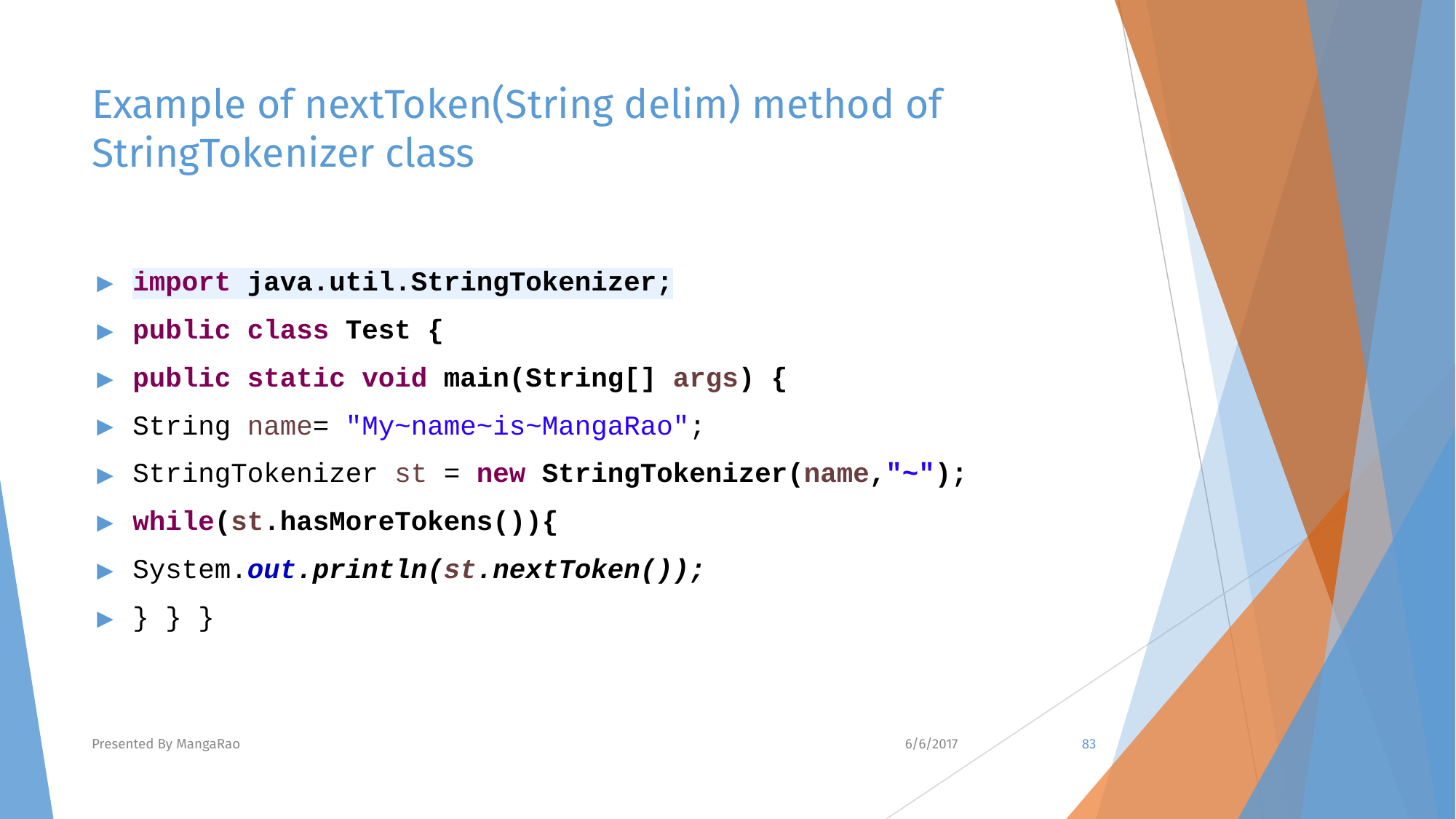

# Example of nextToken(String delim) method of StringTokenizer class
import java.util.StringTokenizer;
public class Test {
public static void main(String[] args) {
String name= "My~name~is~MangaRao";
StringTokenizer st = new StringTokenizer(name,"~");
while(st.hasMoreTokens()){
System.out.println(st.nextToken());
} } }
Presented By MangaRao
6/6/2017
83